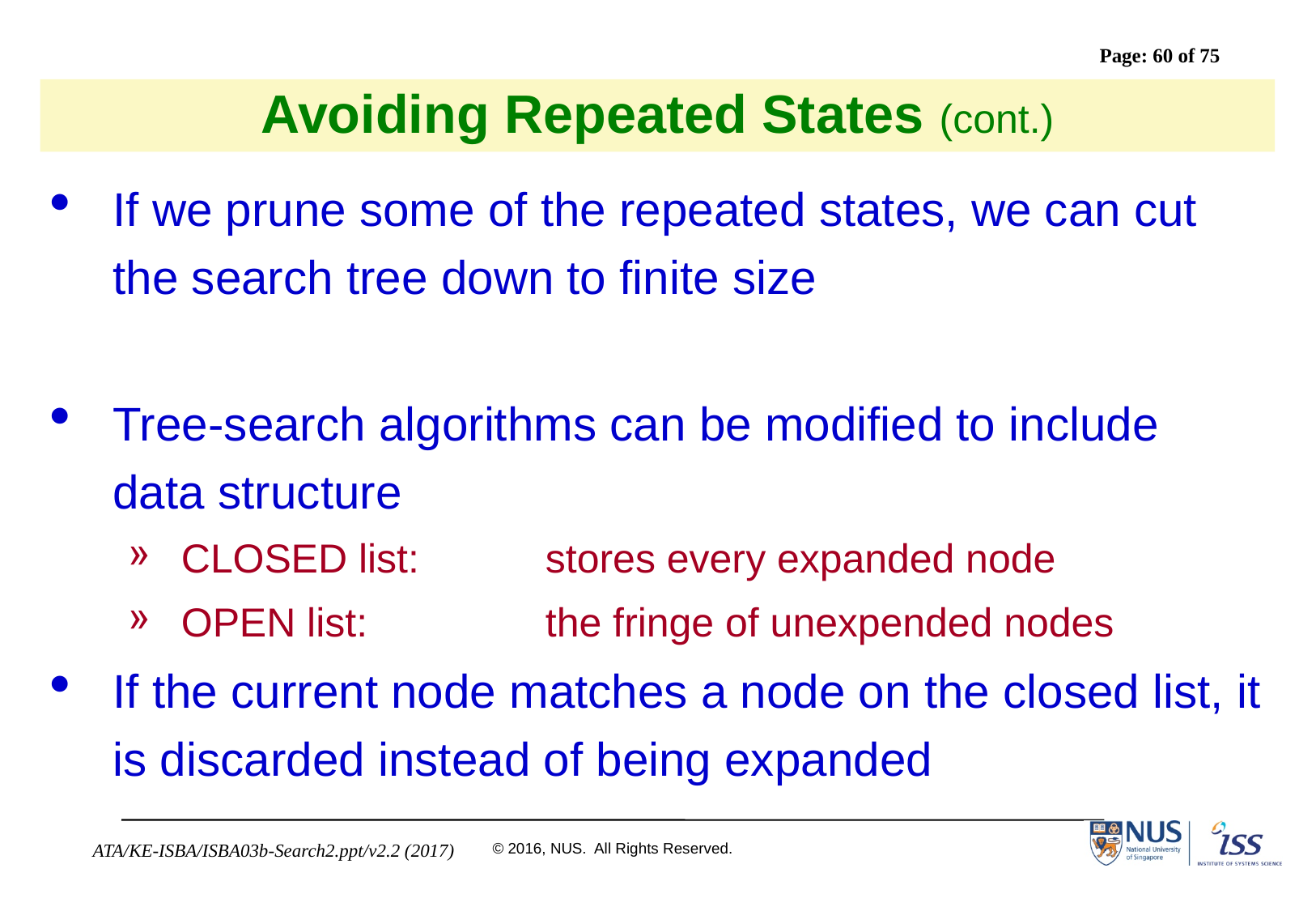

# Avoiding Repeated States (cont.)
If we prune some of the repeated states, we can cut the search tree down to finite size

Tree-search algorithms can be modified to include data structure
CLOSED list: 	stores every expanded node
OPEN list: 		the fringe of unexpended nodes
If the current node matches a node on the closed list, it is discarded instead of being expanded